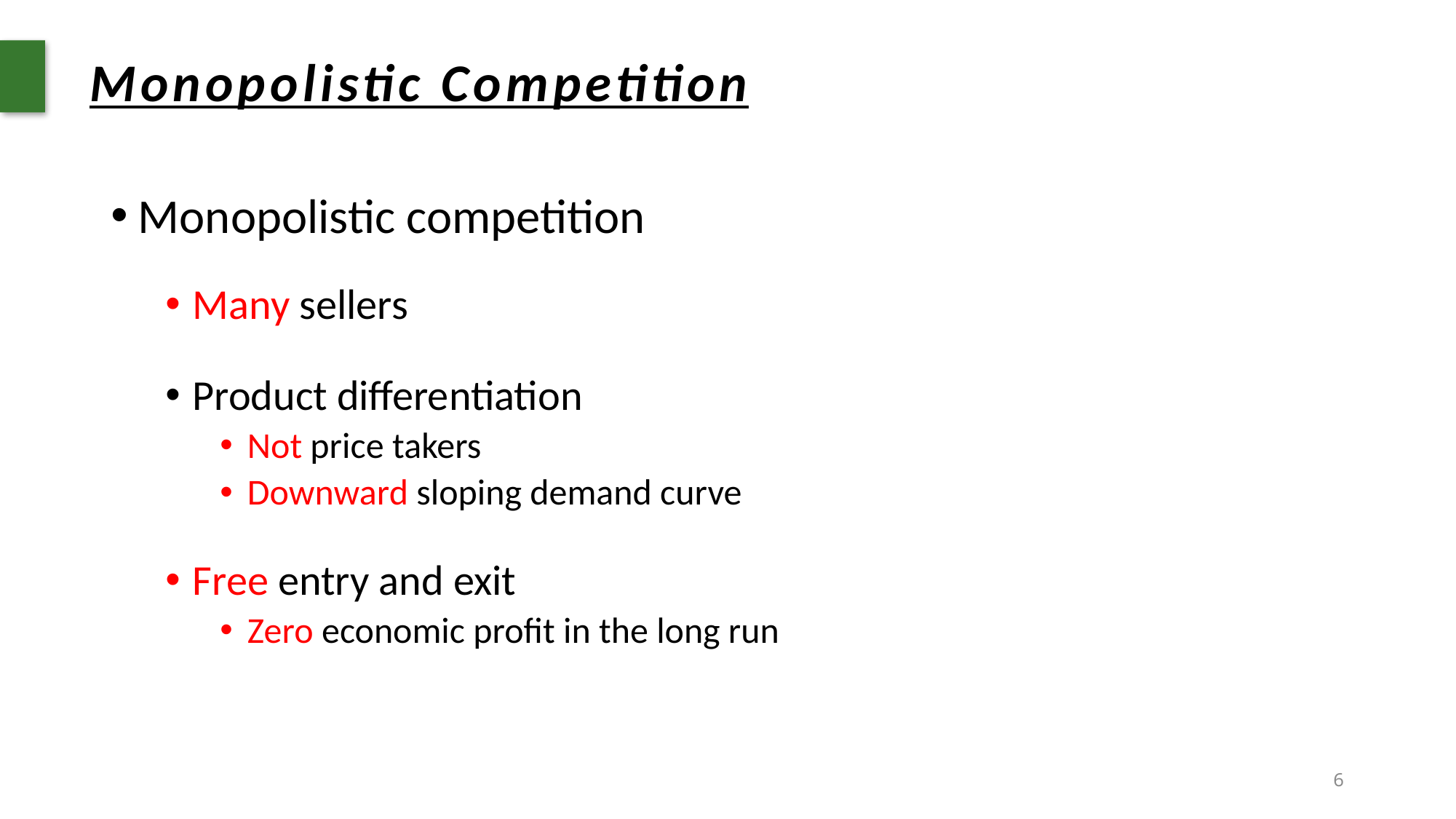

Monopolistic Competition
Monopolistic competition

Many sellers

Product differentiation
Not price takers
Downward sloping demand curve

Free entry and exit
Zero economic profit in the long run

6